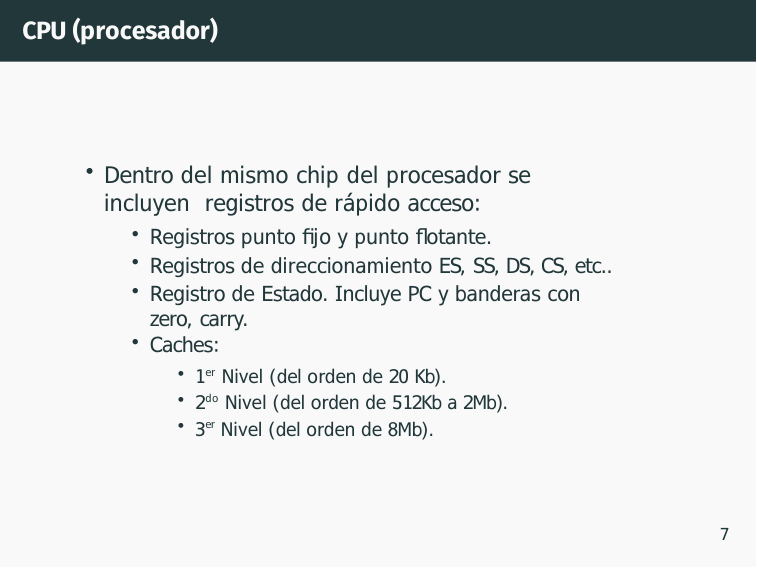

# CPU (procesador)
Dentro del mismo chip del procesador se incluyen  registros de rápido acceso:
Registros punto fijo y punto flotante.
Registros de direccionamiento ES, SS, DS, CS, etc..
Registro de Estado. Incluye PC y banderas con zero, carry.
Caches:
1er  Nivel (del orden de 20 Kb).
2do  Nivel (del orden de 512Kb a 2Mb).
3er Nivel (del orden de 8Mb).
7